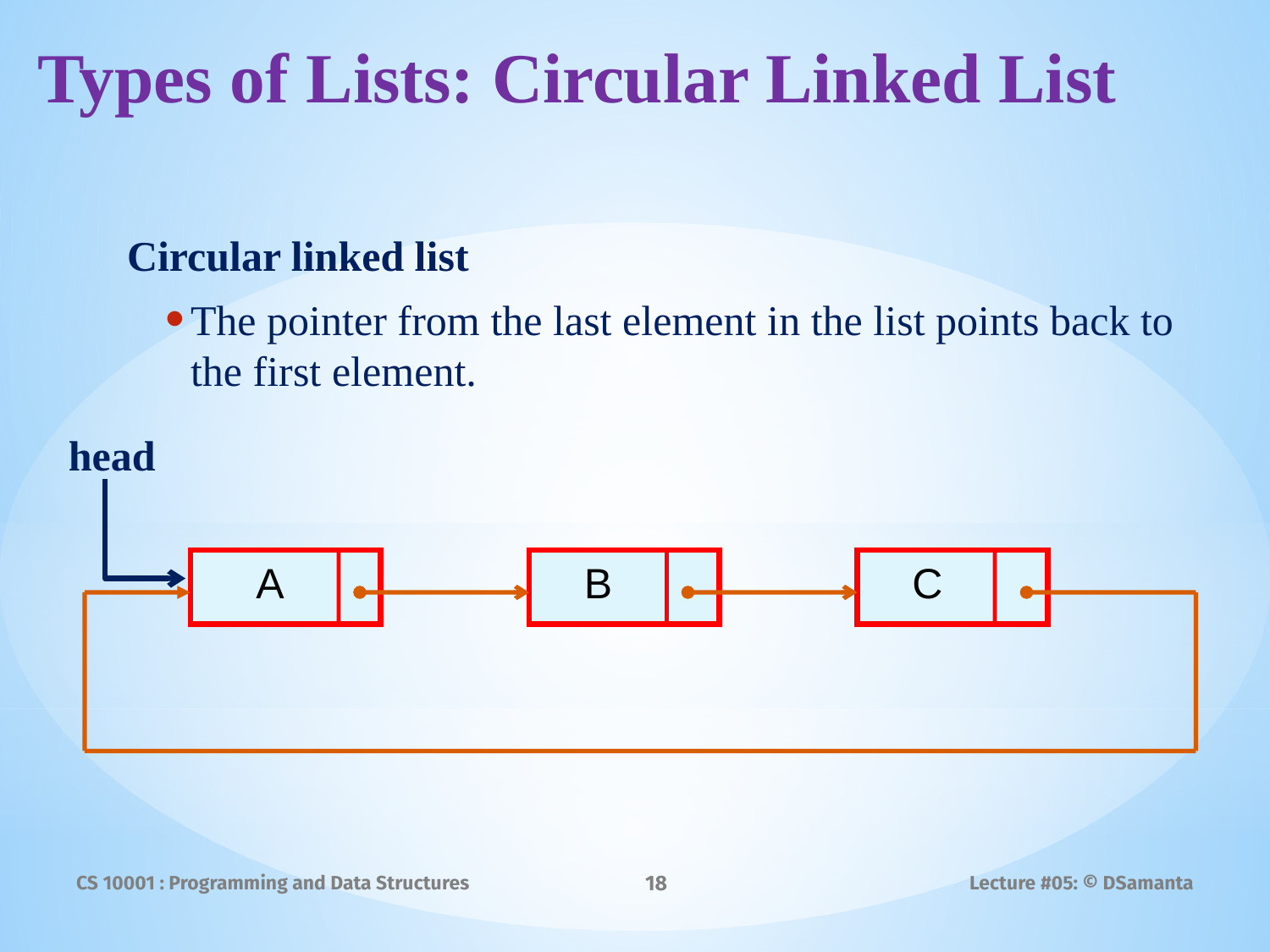

# Types of Lists: Circular Linked List
Circular linked list
The pointer from the last element in the list points back to the first element.
head

A

B

C

CS 10001 : Programming and Data Structures
18
Lecture #05: © DSamanta